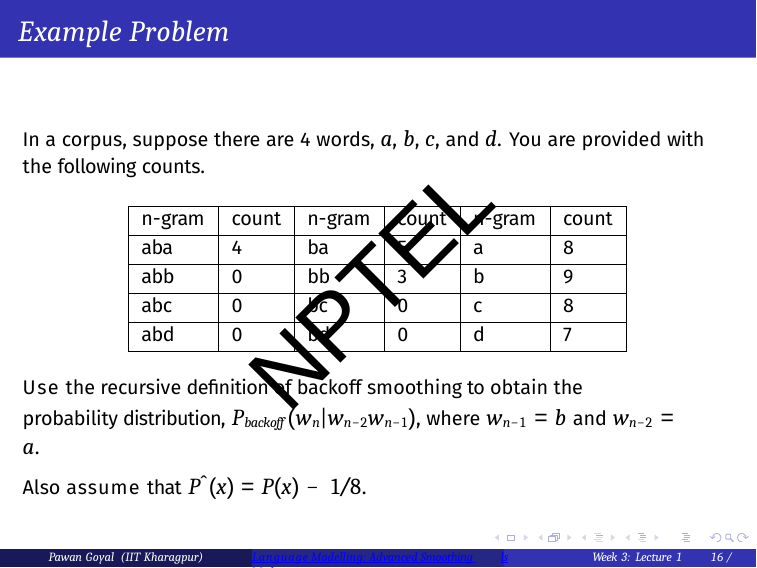

# Example Problem
In a corpus, suppose there are 4 words, a, b, c, and d. You are provided with the following counts.
| n-gram | count | n-gram | count | n-gram | count |
| --- | --- | --- | --- | --- | --- |
| aba | 4 | ba | 5 | a | 8 |
| abb | 0 | bb | 3 | b | 9 |
| abc | 0 | bc | 0 | c | 8 |
| abd | 0 | bd | 0 | d | 7 |
NPTEL
Use the recursive definition of backoff smoothing to obtain the probability distribution, Pbackoff (wn|wn−2wn−1), where wn−1 = b and wn−2 = a.
Also assume that Pˆ(x) = P(x) − 1/8.
Pawan Goyal (IIT Kharagpur)
Language Modelling: Advanced Smoothing Mode
Week 3: Lecture 1
16 / 18

ls